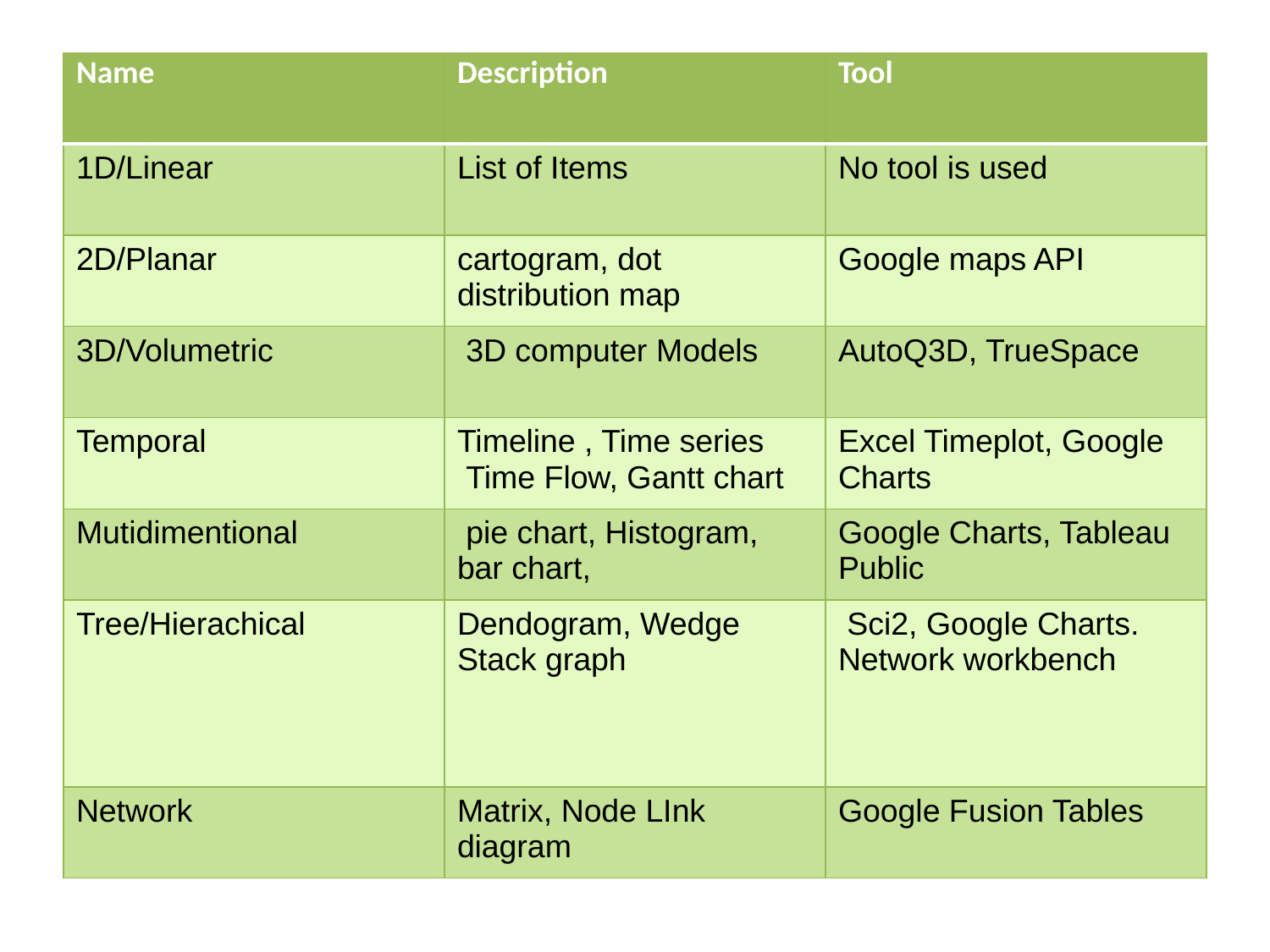

| Name | Description | Tool |
| --- | --- | --- |
| 1D/Linear | List of Items | No tool is used |
| 2D/Planar | cartogram, dot distribution map | Google maps API |
| 3D/Volumetric | 3D computer Models | AutoQ3D, TrueSpace |
| Temporal | Timeline , Time series     Time Flow, Gantt chart | Excel Timeplot, Google Charts |
| Mutidimentional | pie chart, Histogram, bar chart, | Google Charts, Tableau Public |
| Tree/Hierachical | Dendogram, Wedge Stack graph | Sci2, Google Charts. Network workbench |
| Network | Matrix, Node LInk diagram | Google Fusion Tables |